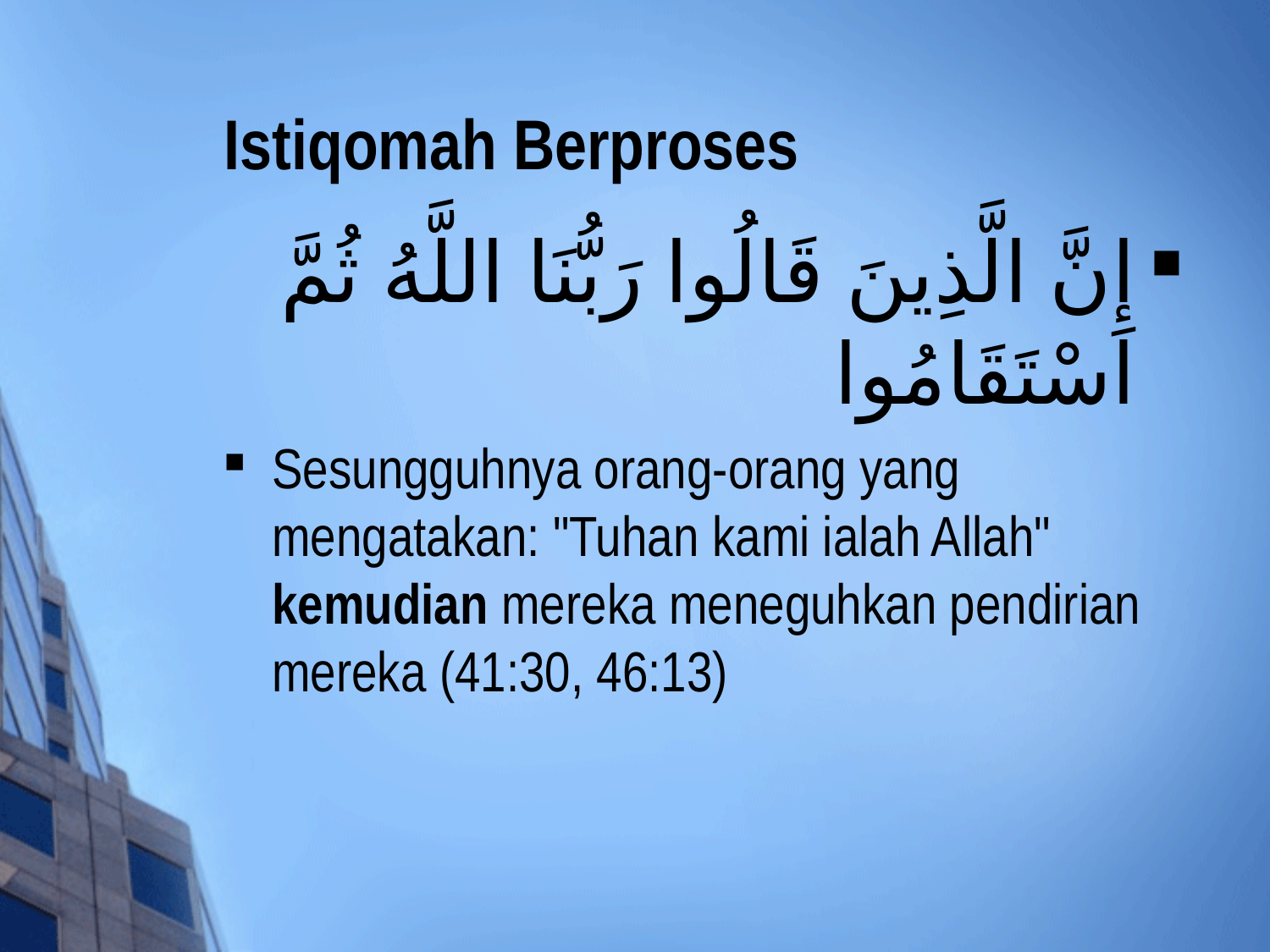

# Istiqomah Berproses
إِنَّ الَّذِينَ قَالُوا رَبُّنَا اللَّهُ ثُمَّ اسْتَقَامُوا
Sesungguhnya orang-orang yang mengatakan: "Tuhan kami ialah Allah" kemudian mereka meneguhkan pendirian mereka (41:30, 46:13)